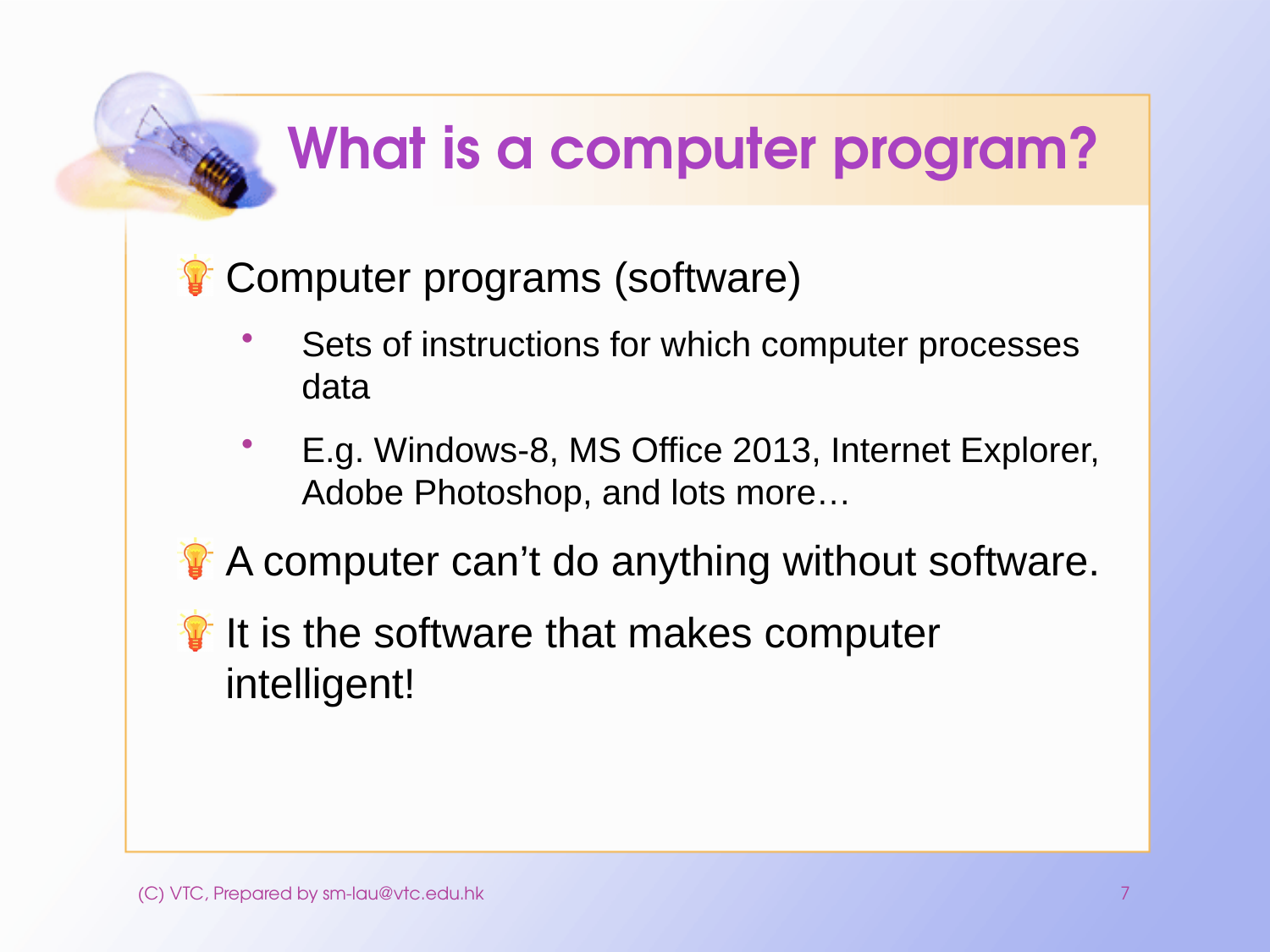

# What is a computer program?
Computer programs (software)
Sets of instructions for which computer processes data
E.g. Windows-8, MS Office 2013, Internet Explorer, Adobe Photoshop, and lots more…
A computer can’t do anything without software.
It is the software that makes computer intelligent!

(C) VTC, Prepared by sm-lau@vtc.edu.hk
7